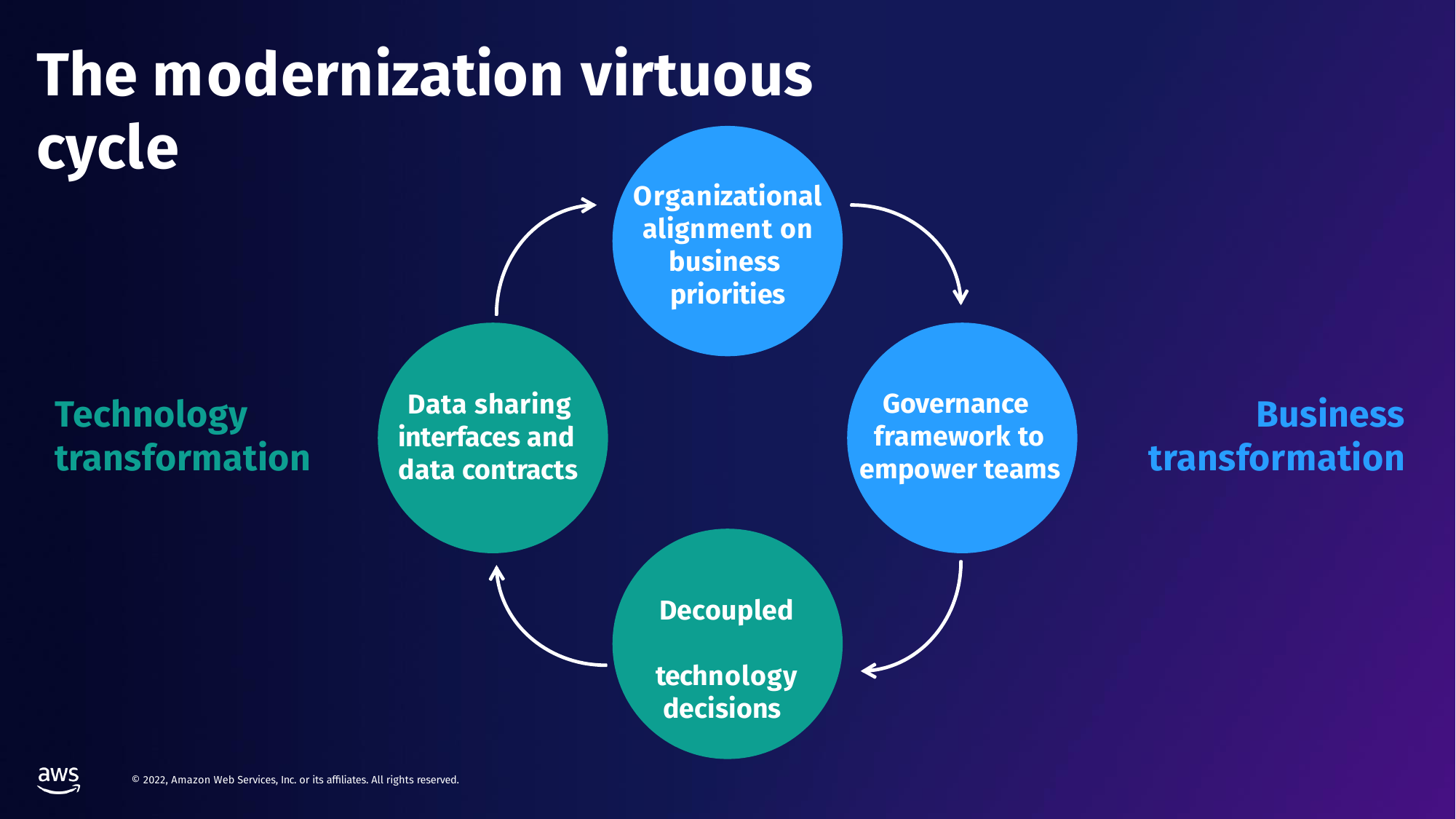

# The modernization virtuous cycle

Organizational  alignment on  business  priorities

Governance
Data sharing  interfaces and  data contracts
Business
transformation
Technology  transformation
framework to
empower teams

Decoupled  technology  decisions
© 2022, Amazon Web Services, Inc. or its affiliates. All rights reserved.